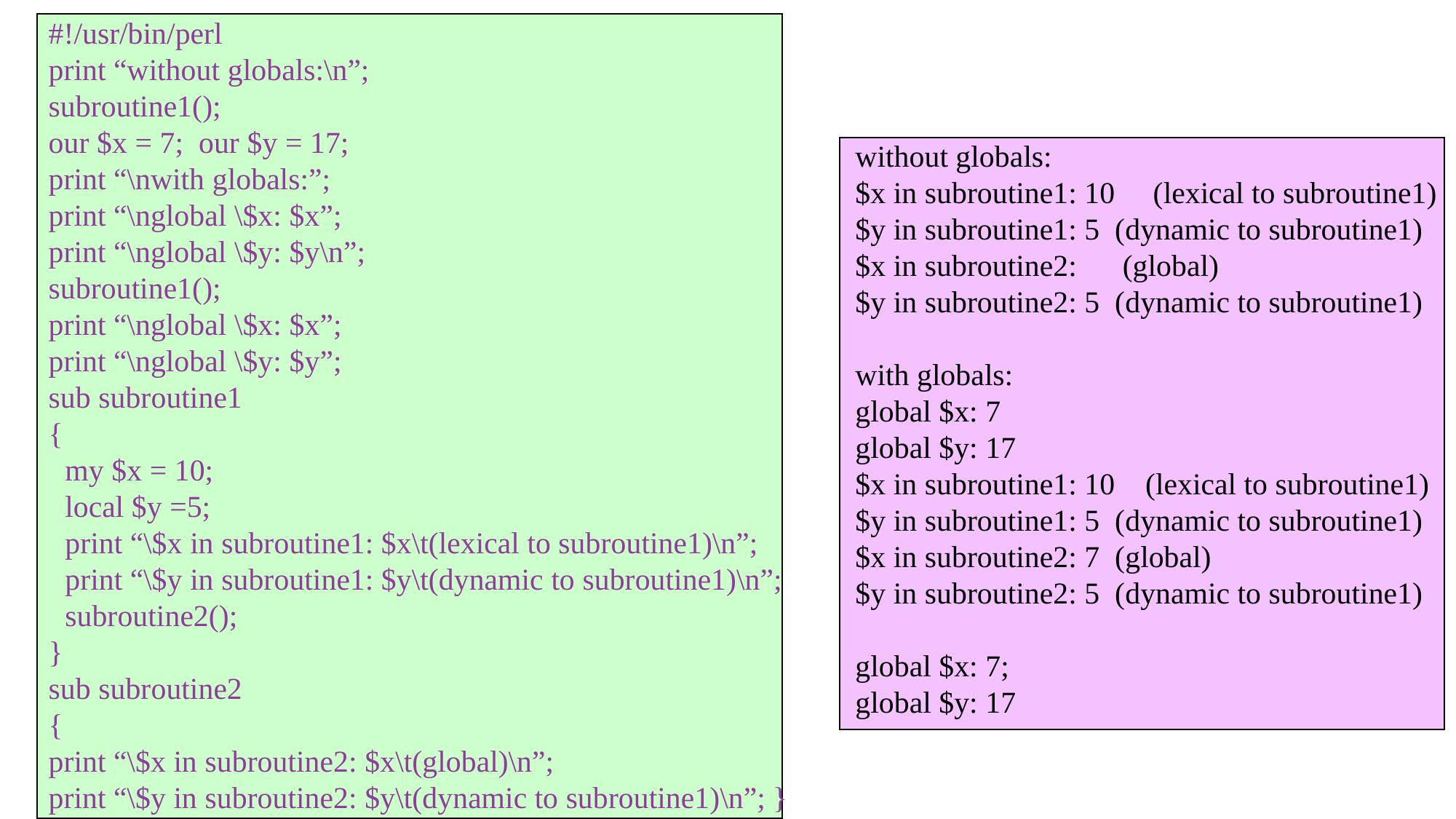

#!/usr/bin/perl
print “without globals:\n”;
subroutine1();
our $x = 7;  our $y = 17;
print “\nwith globals:”;
print “\nglobal \$x: $x”;
print “\nglobal \$y: $y\n”;
subroutine1();
print “\nglobal \$x: $x”;
print “\nglobal \$y: $y”;
sub subroutine1
{
	my $x = 10;
	local $y =5;
	print “\$x in subroutine1: $x\t(lexical to subroutine1)\n”;
	print “\$y in subroutine1: $y\t(dynamic to subroutine1)\n”;
	subroutine2();
}
sub subroutine2
{
print “\$x in subroutine2: $x\t(global)\n”;
print “\$y in subroutine2: $y\t(dynamic to subroutine1)\n”; }

without globals:
$x in subroutine1: 10     (lexical to subroutine1)
$y in subroutine1: 5  (dynamic to subroutine1)
$x in subroutine2:      (global)
$y in subroutine2: 5  (dynamic to subroutine1)

with globals:
global $x: 7
global $y: 17
$x in subroutine1: 10    (lexical to subroutine1)
$y in subroutine1: 5  (dynamic to subroutine1)
$x in subroutine2: 7  (global)
$y in subroutine2: 5  (dynamic to subroutine1)

global $x: 7;
global $y: 17